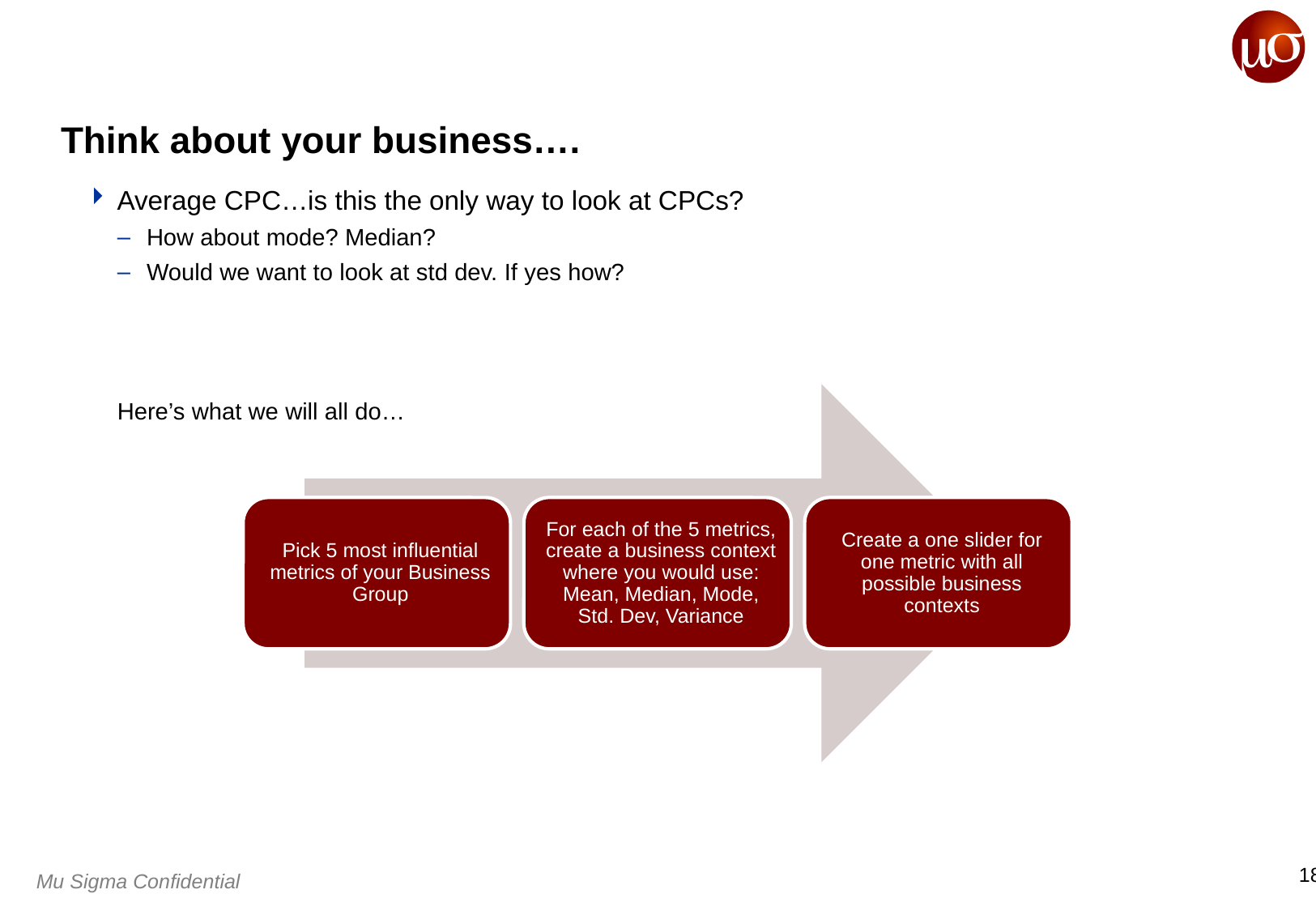

# Think about your business….
Average CPC…is this the only way to look at CPCs?
How about mode? Median?
Would we want to look at std dev. If yes how?

Here’s what we will all do…

Pick 5 most influential metrics of your Business Group
For each of the 5 metrics, create a business context where you would use: Mean, Median, Mode, Std. Dev, Variance
Create a one slider for one metric with all possible business contexts